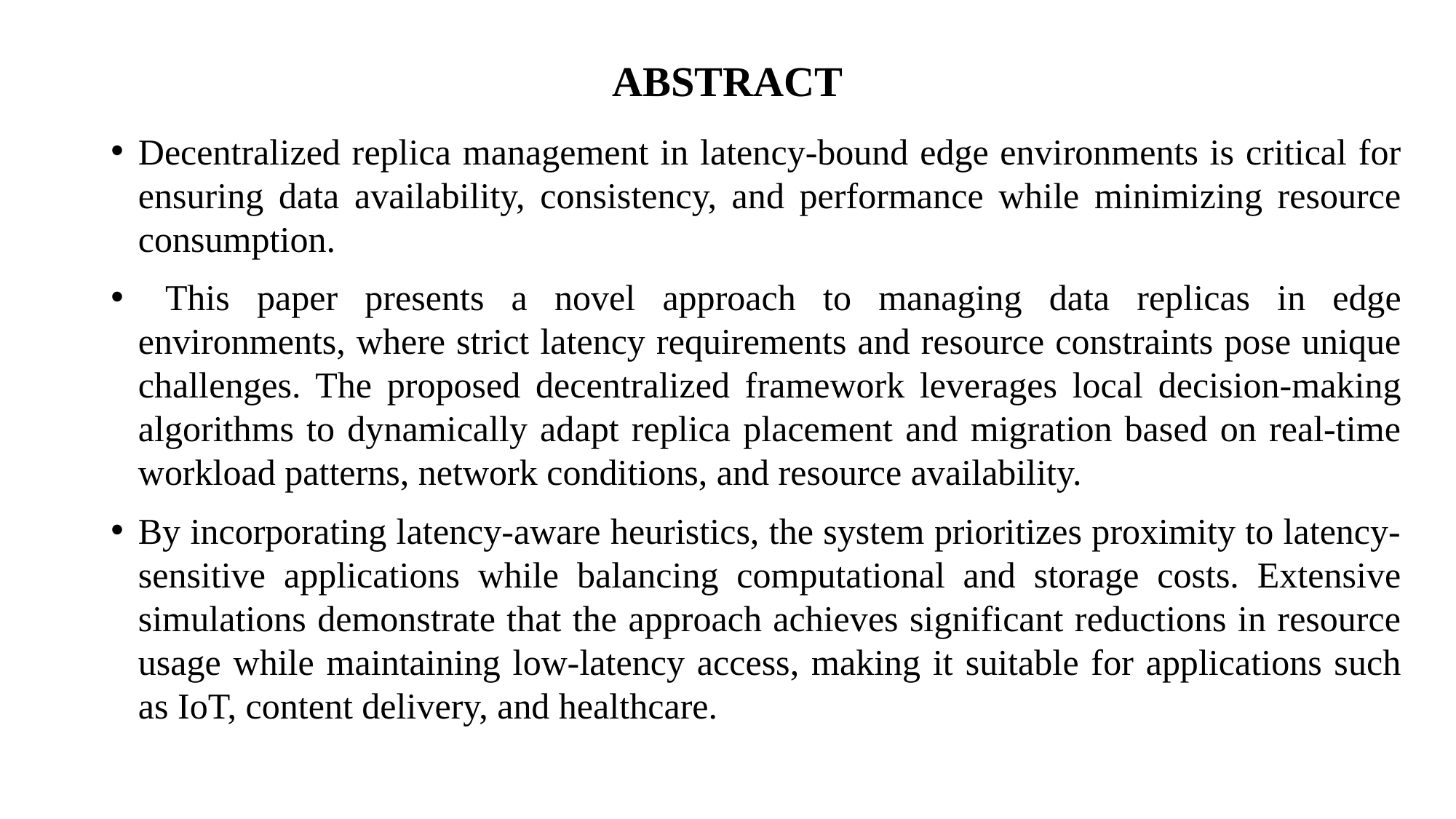

# ABSTRACT
Decentralized replica management in latency-bound edge environments is critical for ensuring data availability, consistency, and performance while minimizing resource consumption.
 This paper presents a novel approach to managing data replicas in edge environments, where strict latency requirements and resource constraints pose unique challenges. The proposed decentralized framework leverages local decision-making algorithms to dynamically adapt replica placement and migration based on real-time workload patterns, network conditions, and resource availability.
By incorporating latency-aware heuristics, the system prioritizes proximity to latency-sensitive applications while balancing computational and storage costs. Extensive simulations demonstrate that the approach achieves significant reductions in resource usage while maintaining low-latency access, making it suitable for applications such as IoT, content delivery, and healthcare.